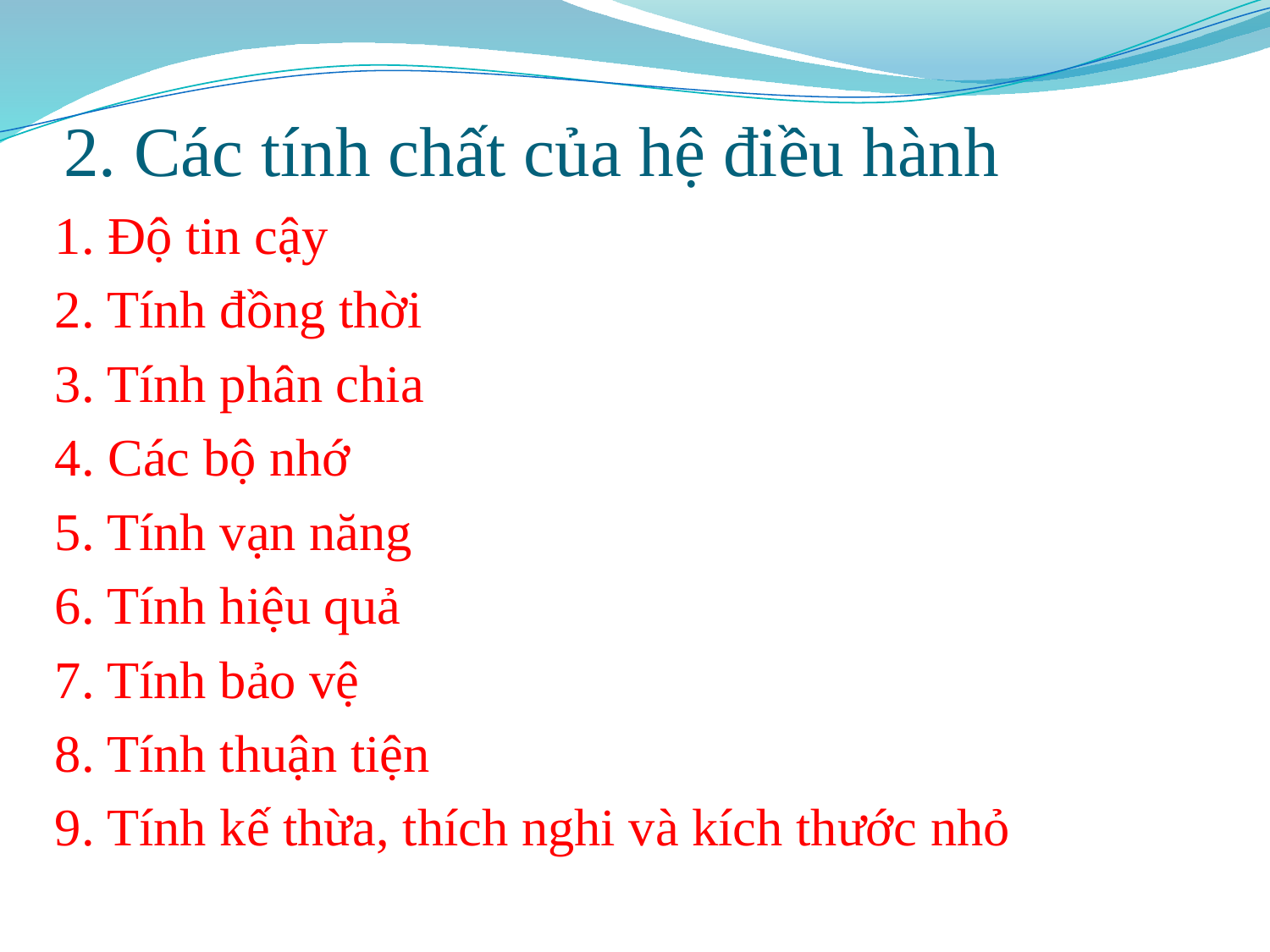

# 2. Các tính chất của hệ điều hành
1. Độ tin cậy
2. Tính đồng thời
3. Tính phân chia
4. Các bộ nhớ
5. Tính vạn năng
6. Tính hiệu quả
7. Tính bảo vệ
8. Tính thuận tiện
9. Tính kế thừa, thích nghi và kích thước nhỏ